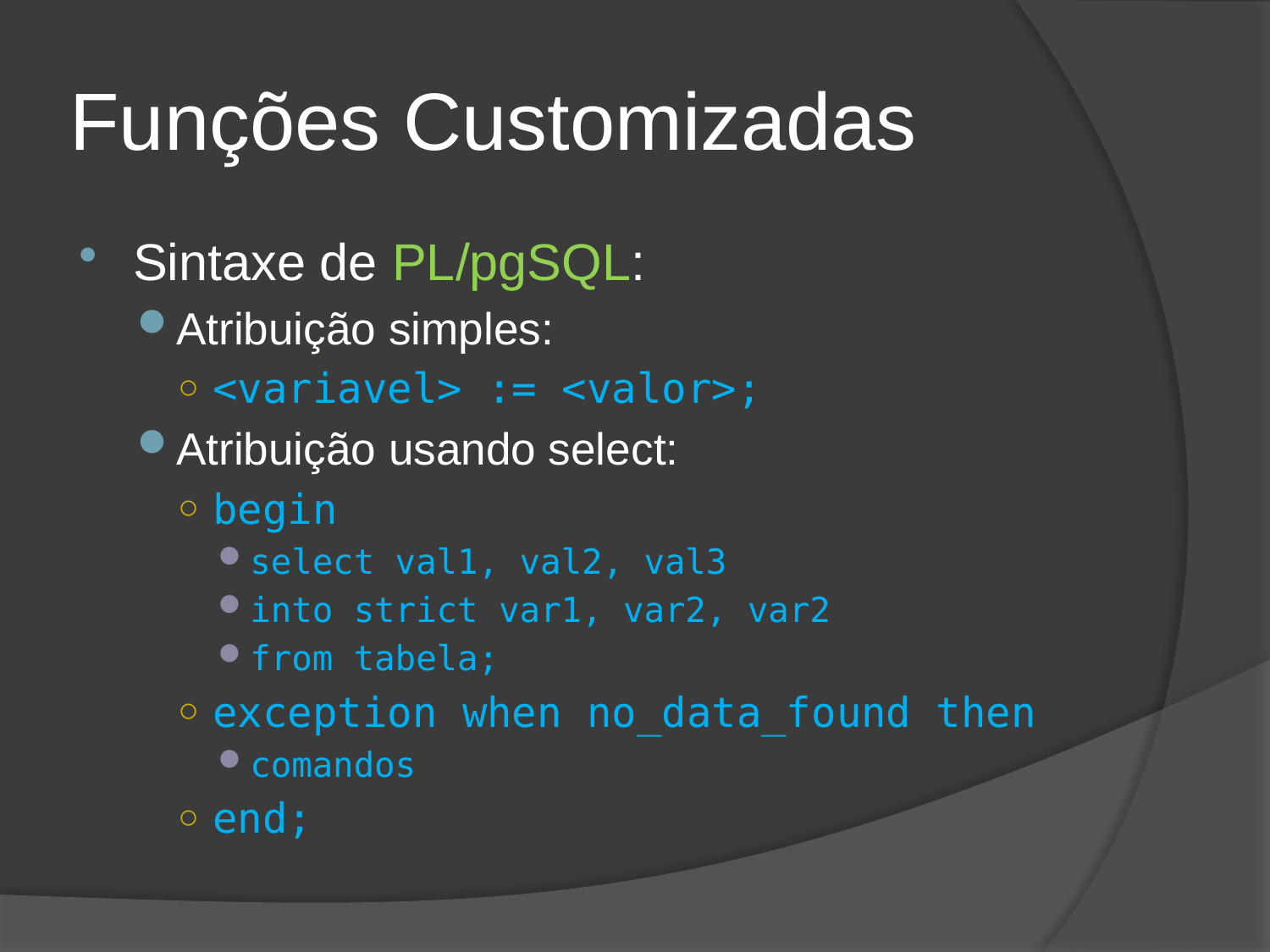

# Funções Customizadas
Sintaxe de PL/pgSQL:
Atribuição simples:
<variavel> := <valor>;
Atribuição usando select:
begin
select val1, val2, val3
into strict var1, var2, var2
from tabela;
exception when no_data_found then
comandos
end;